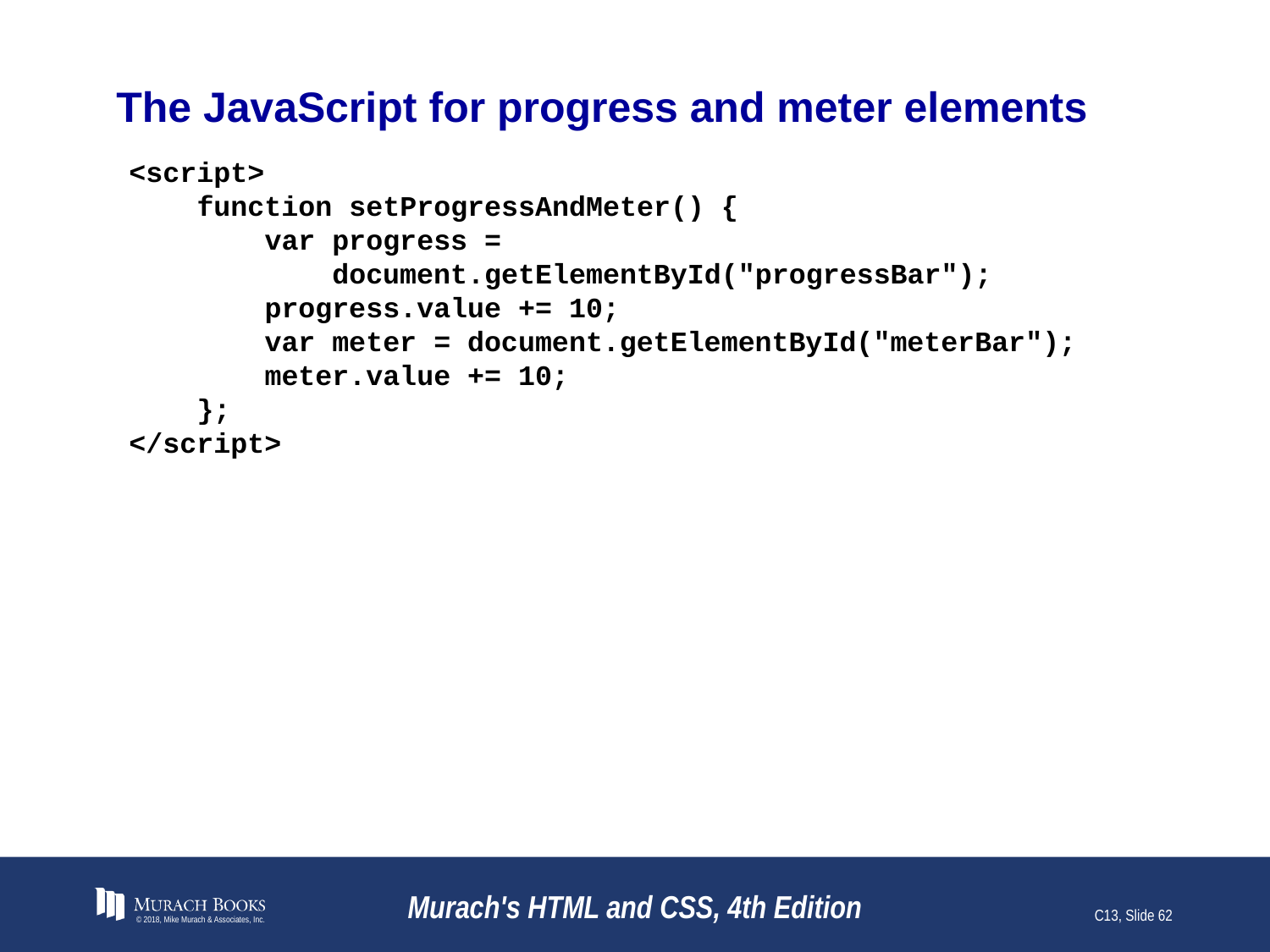

# The JavaScript for progress and meter elements
<script>
    function setProgressAndMeter() {
        var progress =
            document.getElementById("progressBar");
        progress.value += 10;
        var meter = document.getElementById("meterBar");
        meter.value += 10;
    };
</script>

© 2018, Mike Murach & Associates, Inc.
Murach's HTML and CSS, 4th Edition

C13, Slide 62